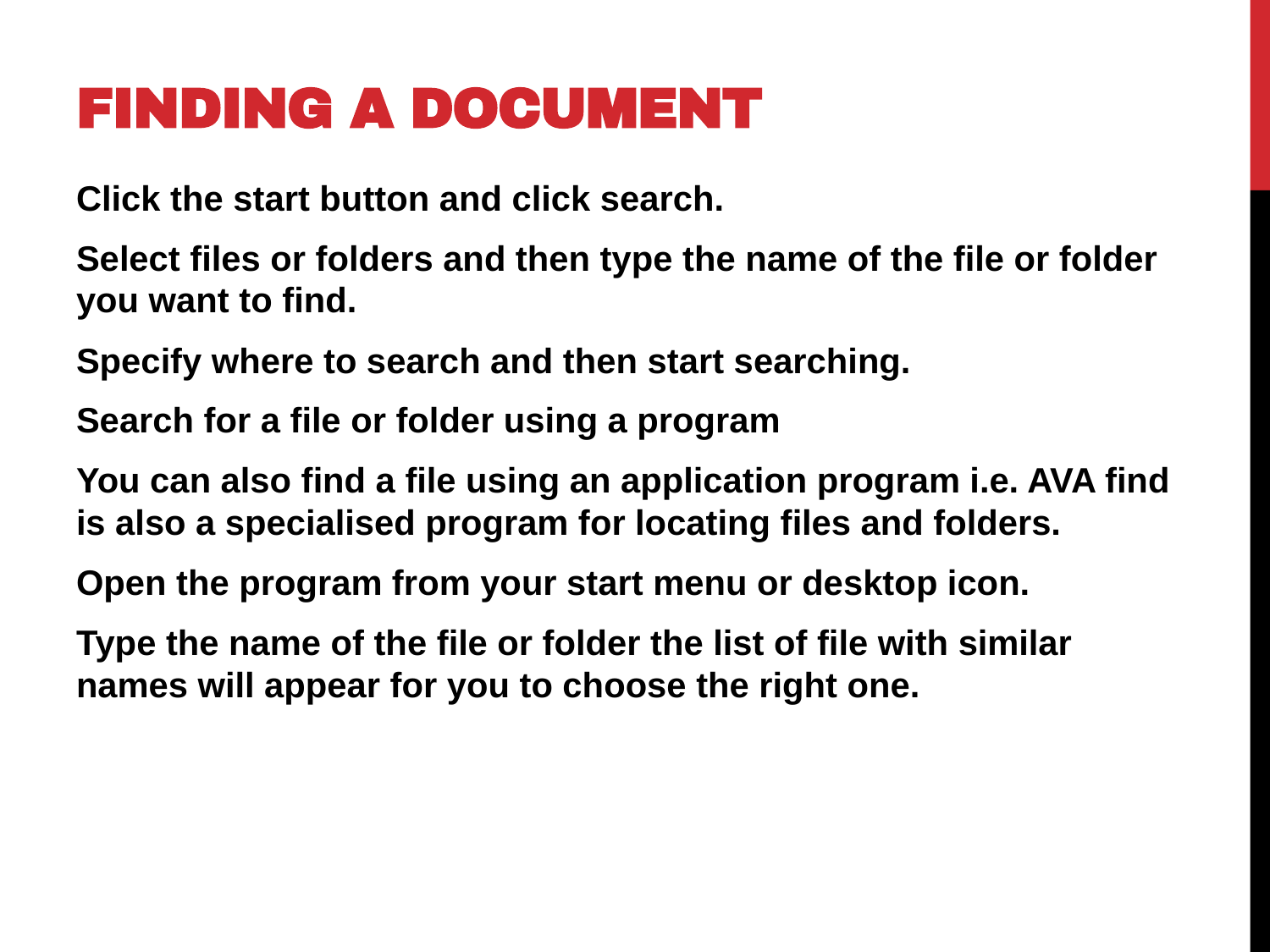

# FINDING A DOCUMENT
Click the start button and click search.
Select files or folders and then type the name of the file or folder you want to find.
Specify where to search and then start searching.
Search for a file or folder using a program
You can also find a file using an application program i.e. AVA find is also a specialised program for locating files and folders.
Open the program from your start menu or desktop icon.
Type the name of the file or folder the list of file with similar names will appear for you to choose the right one.